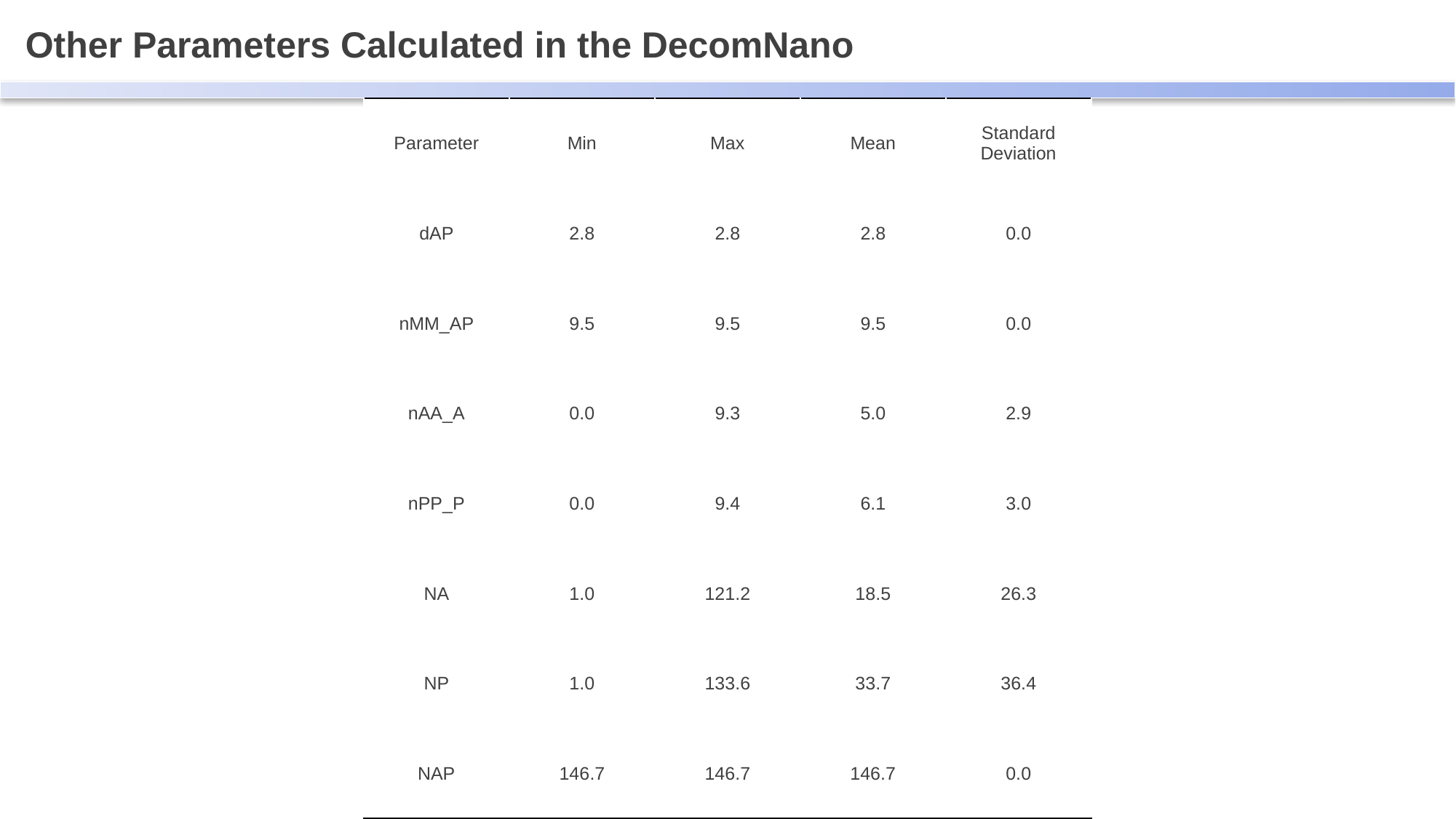

Other Parameters Calculated in the DecomNano

| Parameter | Min | Max | Mean | Standard Deviation |
| --- | --- | --- | --- | --- |
| dAP | 2.8 | 2.8 | 2.8 | 0.0 |
| nMM\_AP | 9.5 | 9.5 | 9.5 | 0.0 |
| nAA\_A | 0.0 | 9.3 | 5.0 | 2.9 |
| nPP\_P | 0.0 | 9.4 | 6.1 | 3.0 |
| NA | 1.0 | 121.2 | 18.5 | 26.3 |
| NP | 1.0 | 133.6 | 33.7 | 36.4 |
| NAP | 146.7 | 146.7 | 146.7 | 0.0 |